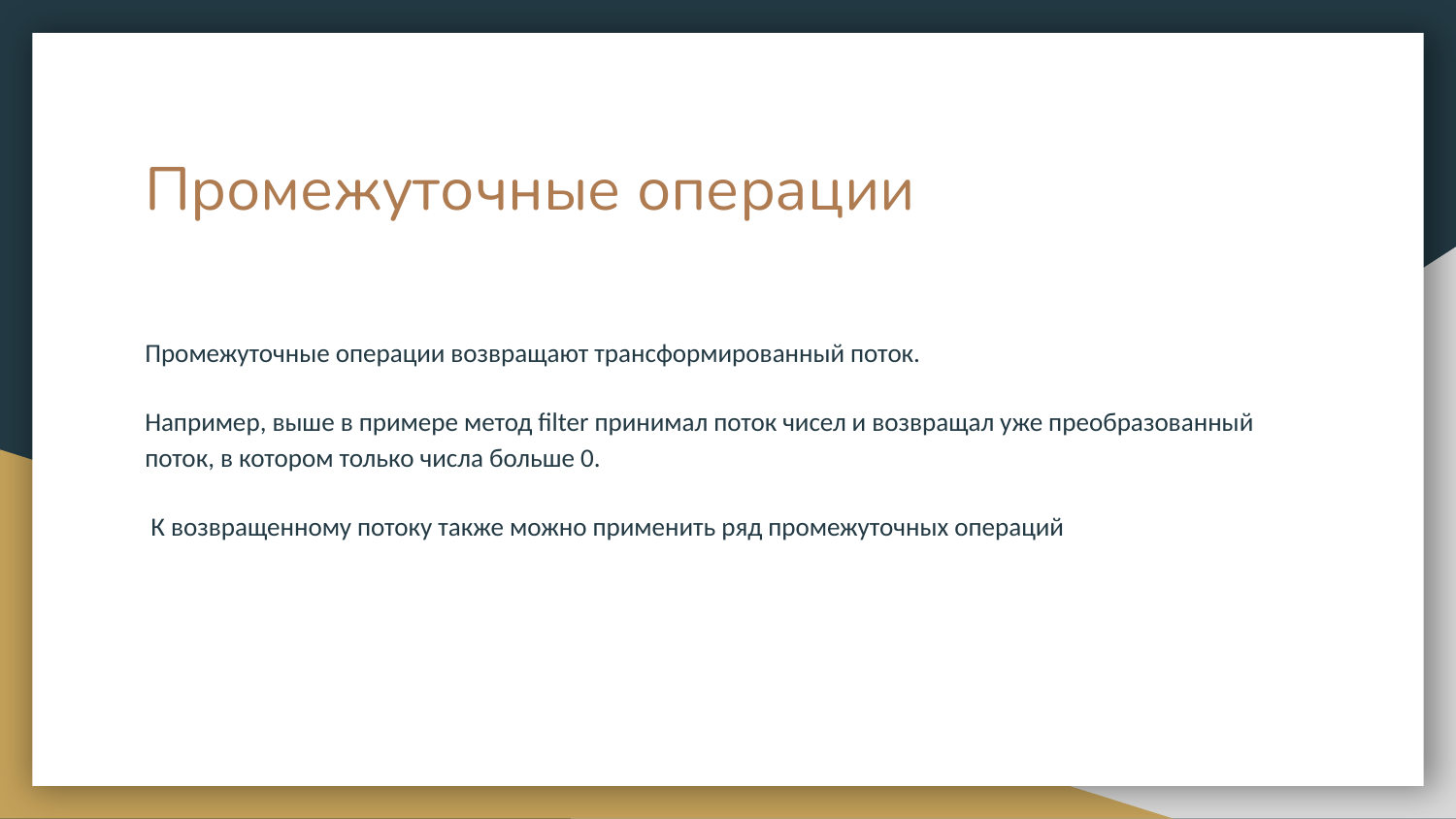

# Промежуточные операции
Промежуточные операции возвращают трансформированный поток.
Например, выше в примере метод filter принимал поток чисел и возвращал уже преобразованный поток, в котором только числа больше 0.
 К возвращенному потоку также можно применить ряд промежуточных операций